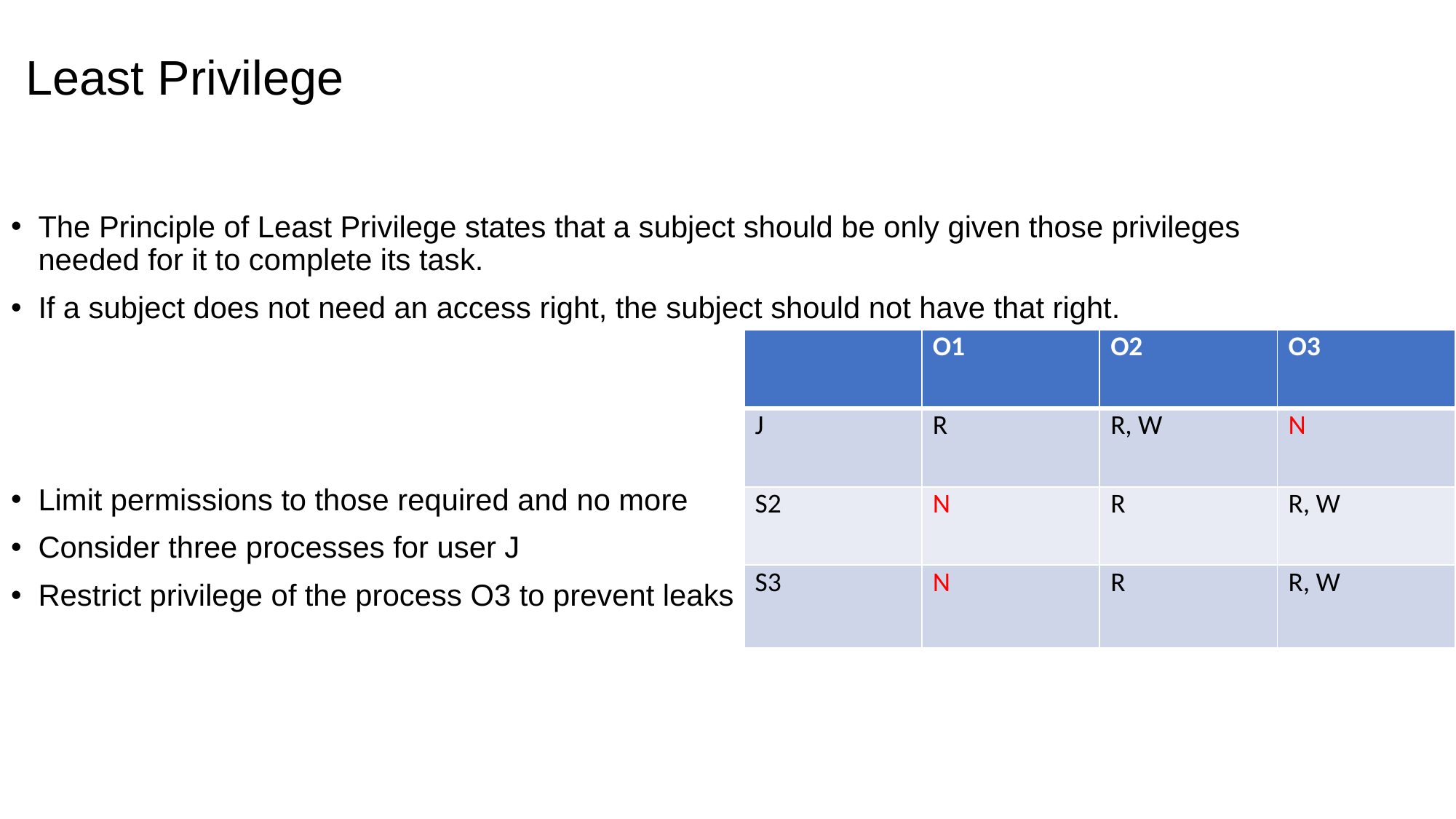

# Least Privilege

The Principle of Least Privilege states that a subject should be only given those privileges needed for it to complete its task.
If a subject does not need an access right, the subject should not have that right.

Limit permissions to those required and no more
Consider three processes for user J
Restrict privilege of the process O3 to prevent leaks

|  | O1 | O2 | O3 |
| --- | --- | --- | --- |
| J | R | R, W | N |
| S2 | N | R | R, W |
| S3 | N | R | R, W |